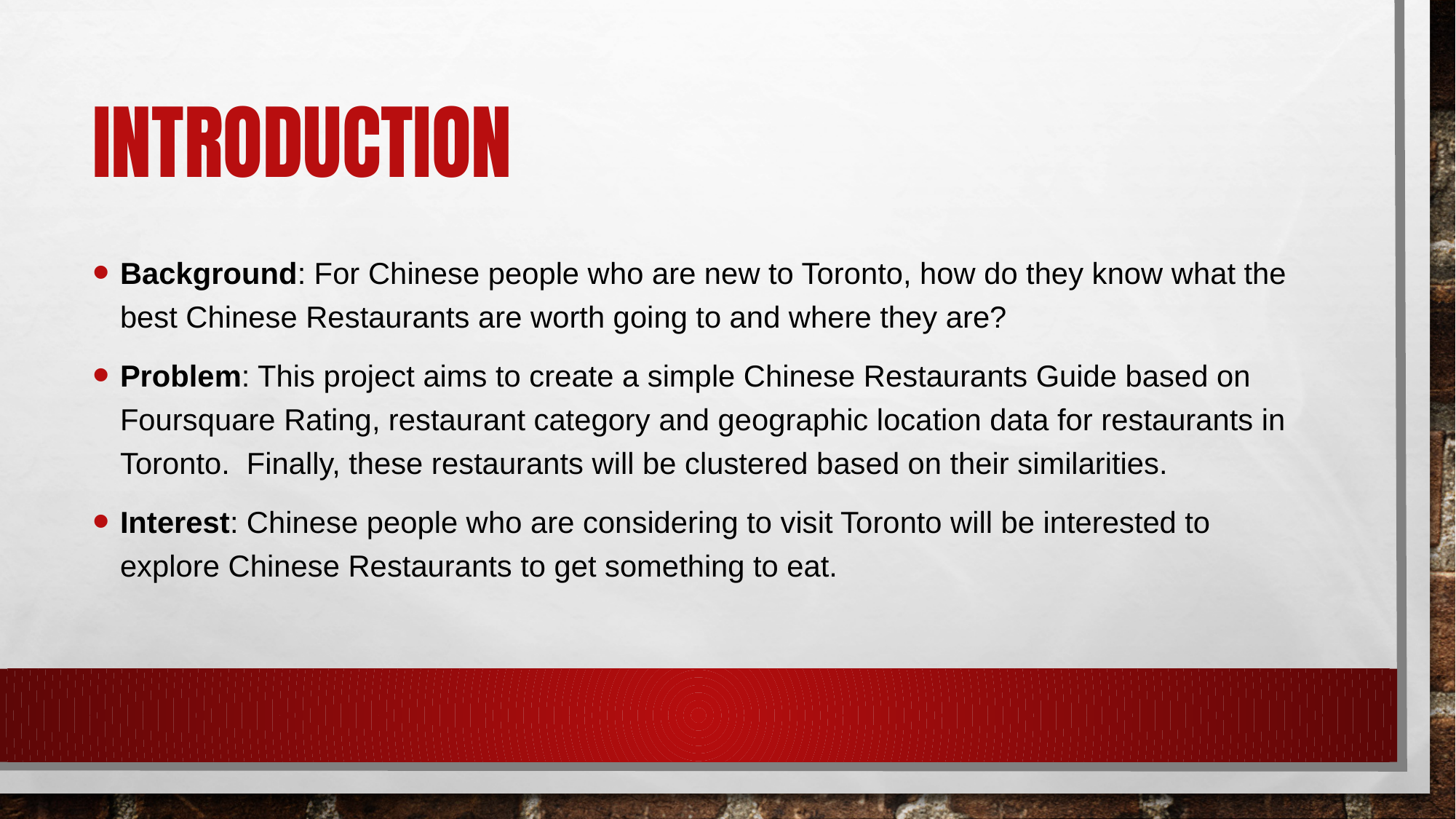

# Introduction
Background: For Chinese people who are new to Toronto, how do they know what the best Chinese Restaurants are worth going to and where they are?
Problem: This project aims to create a simple Chinese Restaurants Guide based on Foursquare Rating, restaurant category and geographic location data for restaurants in Toronto.  Finally, these restaurants will be clustered based on their similarities.
Interest: Chinese people who are considering to visit Toronto will be interested to explore Chinese Restaurants to get something to eat.